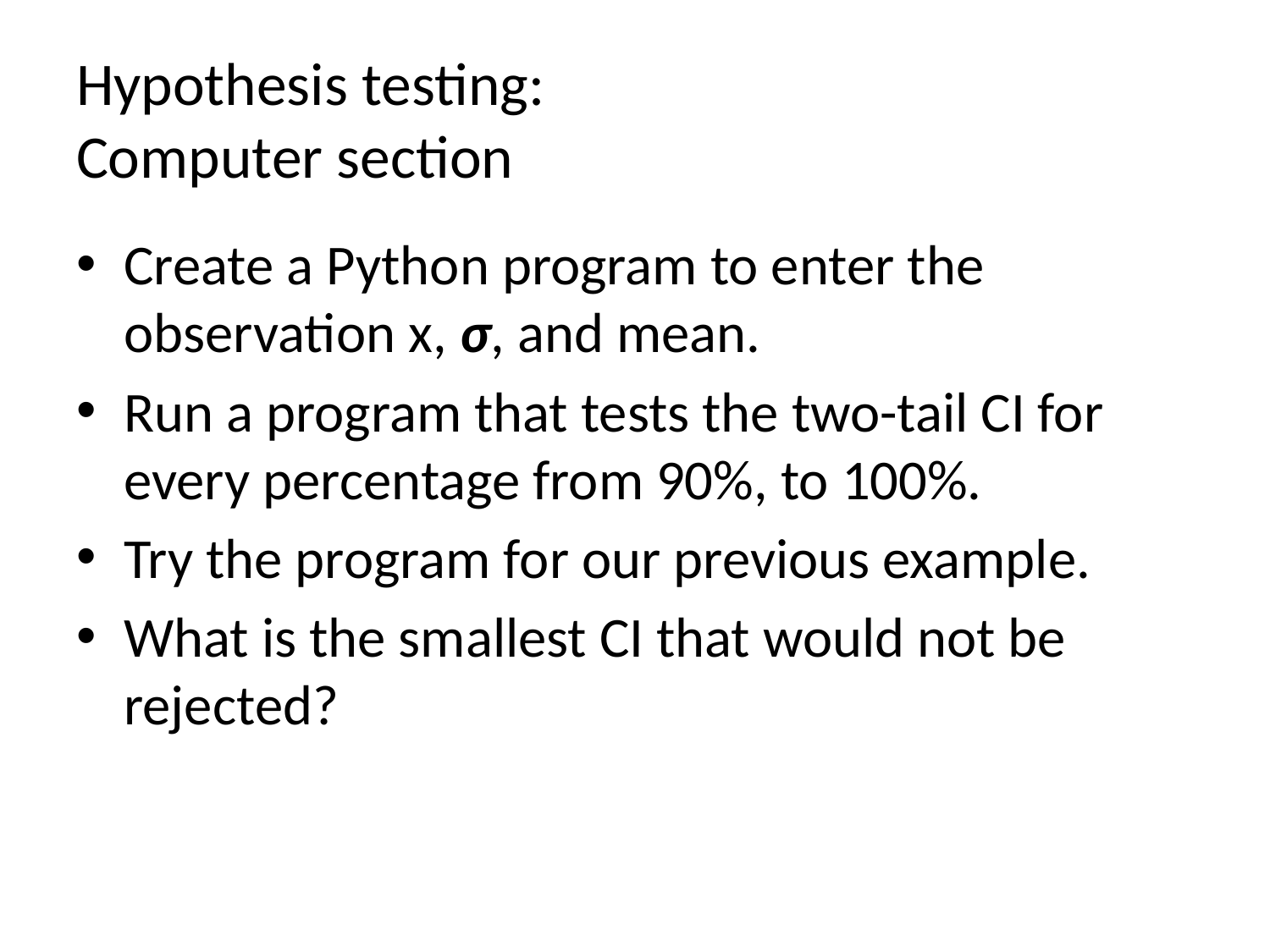

# Hypothesis testing: Computer section
Create a Python program to enter the observation x, σ, and mean.
Run a program that tests the two-tail CI for every percentage from 90%, to 100%.
Try the program for our previous example.
What is the smallest CI that would not be rejected?